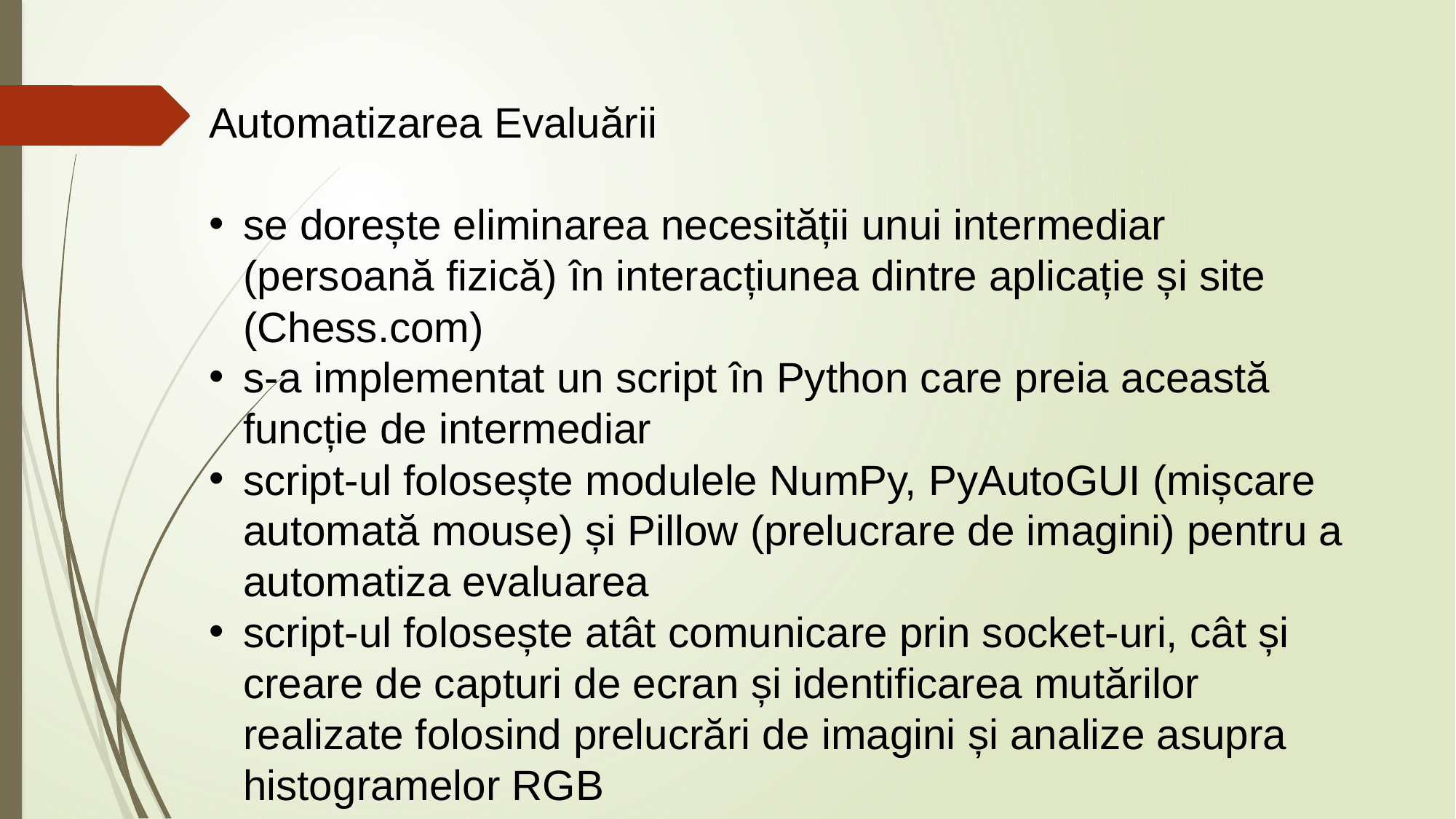

Automatizarea Evaluării

se dorește eliminarea necesității unui intermediar (persoană fizică) în interacțiunea dintre aplicație și site (Chess.com)
s-a implementat un script în Python care preia această funcție de intermediar
script-ul folosește modulele NumPy, PyAutoGUI (mișcare automată mouse) și Pillow (prelucrare de imagini) pentru a automatiza evaluarea
script-ul folosește atât comunicare prin socket-uri, cât și creare de capturi de ecran și identificarea mutărilor realizate folosind prelucrări de imagini și analize asupra histogramelor RGB